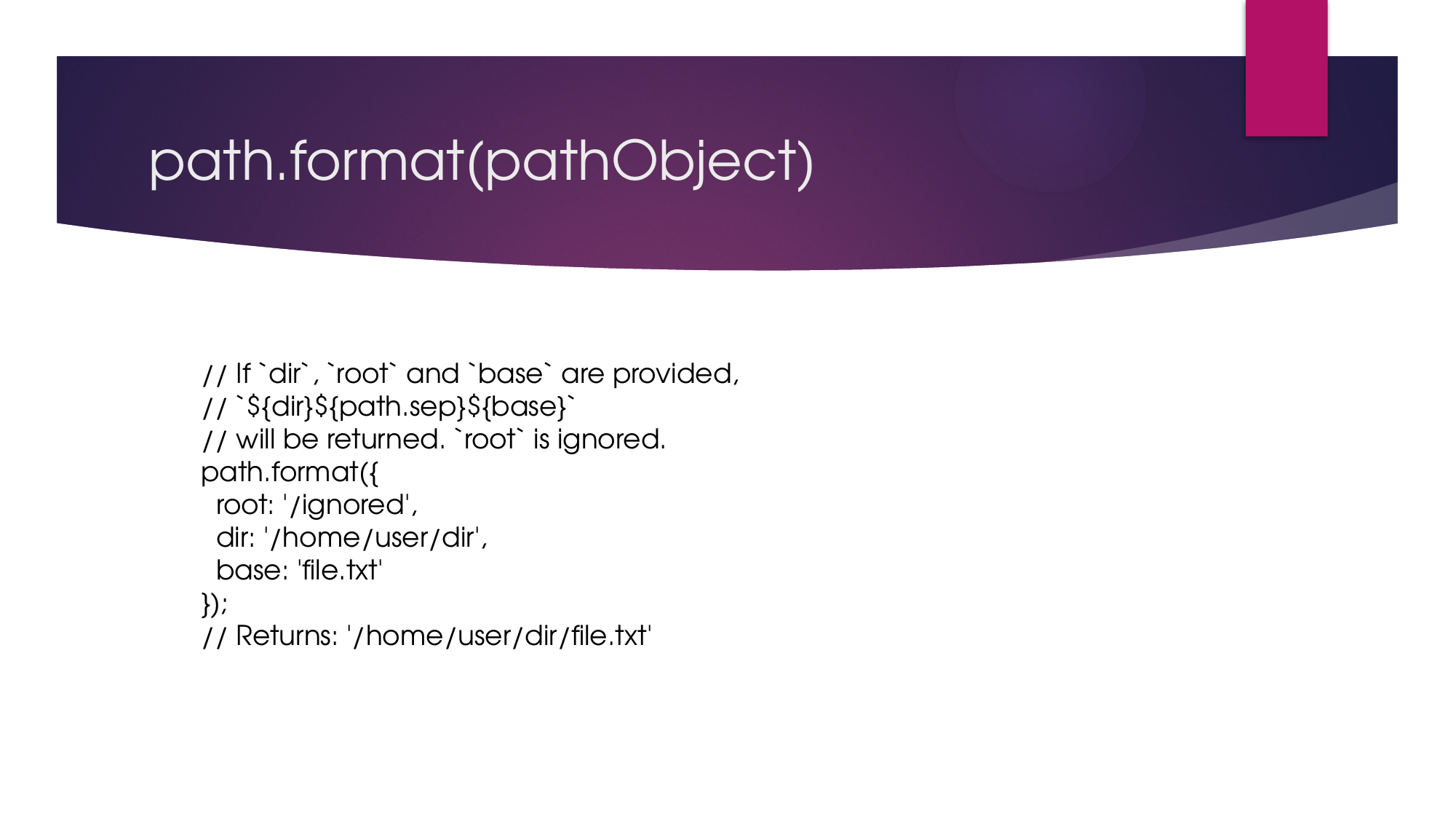

# path.format(pathObject)
// If `dir`, `root` and `base` are provided,
// `${dir}${path.sep}${base}`
// will be returned. `root` is ignored.
path.format({
  root: '/ignored',
  dir: '/home/user/dir',
  base: 'file.txt'
});
// Returns: '/home/user/dir/file.txt'